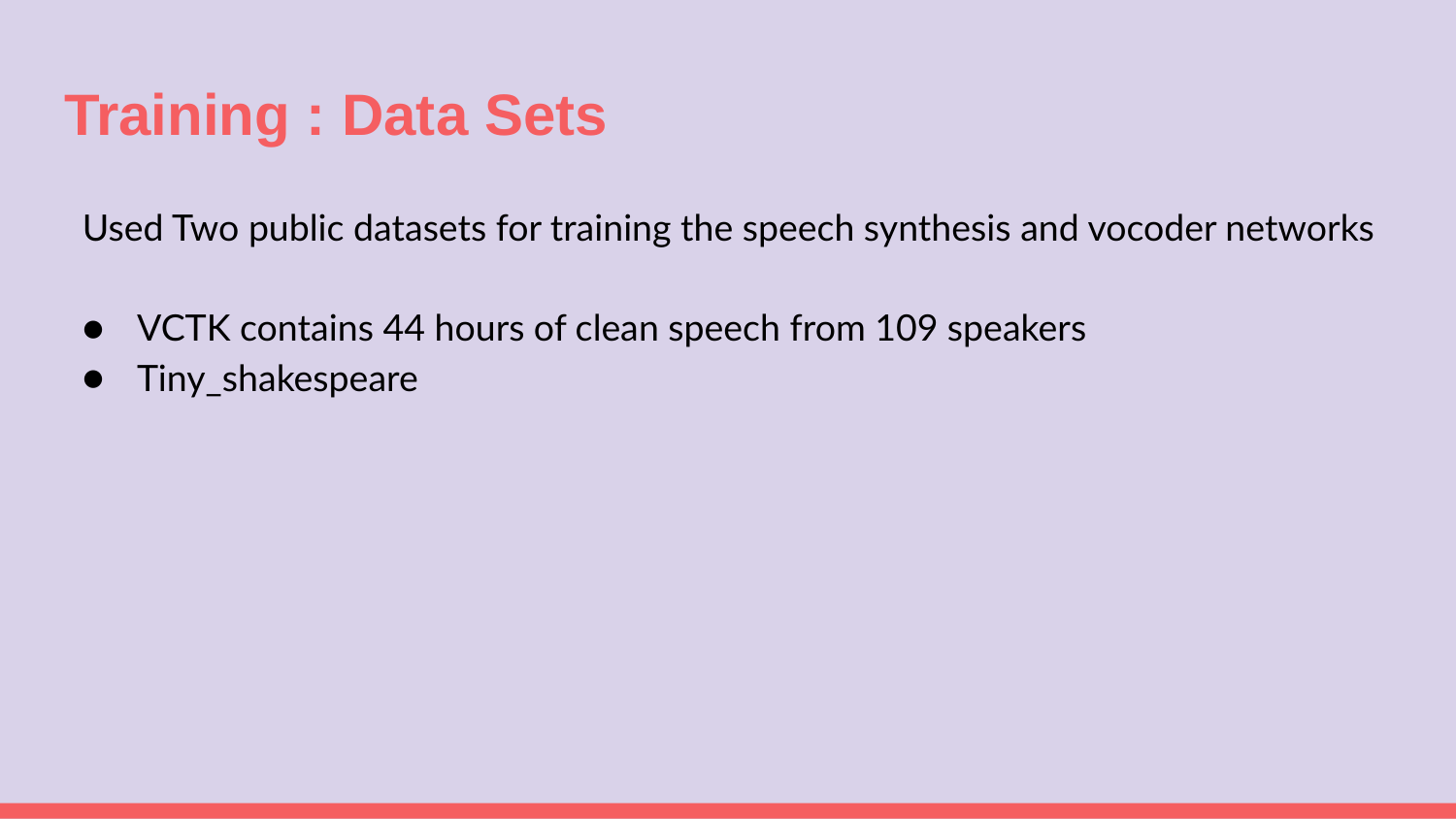

# Training : Data Sets
Used Two public datasets for training the speech synthesis and vocoder networks

VCTK contains 44 hours of clean speech from 109 speakers
Tiny_shakespeare